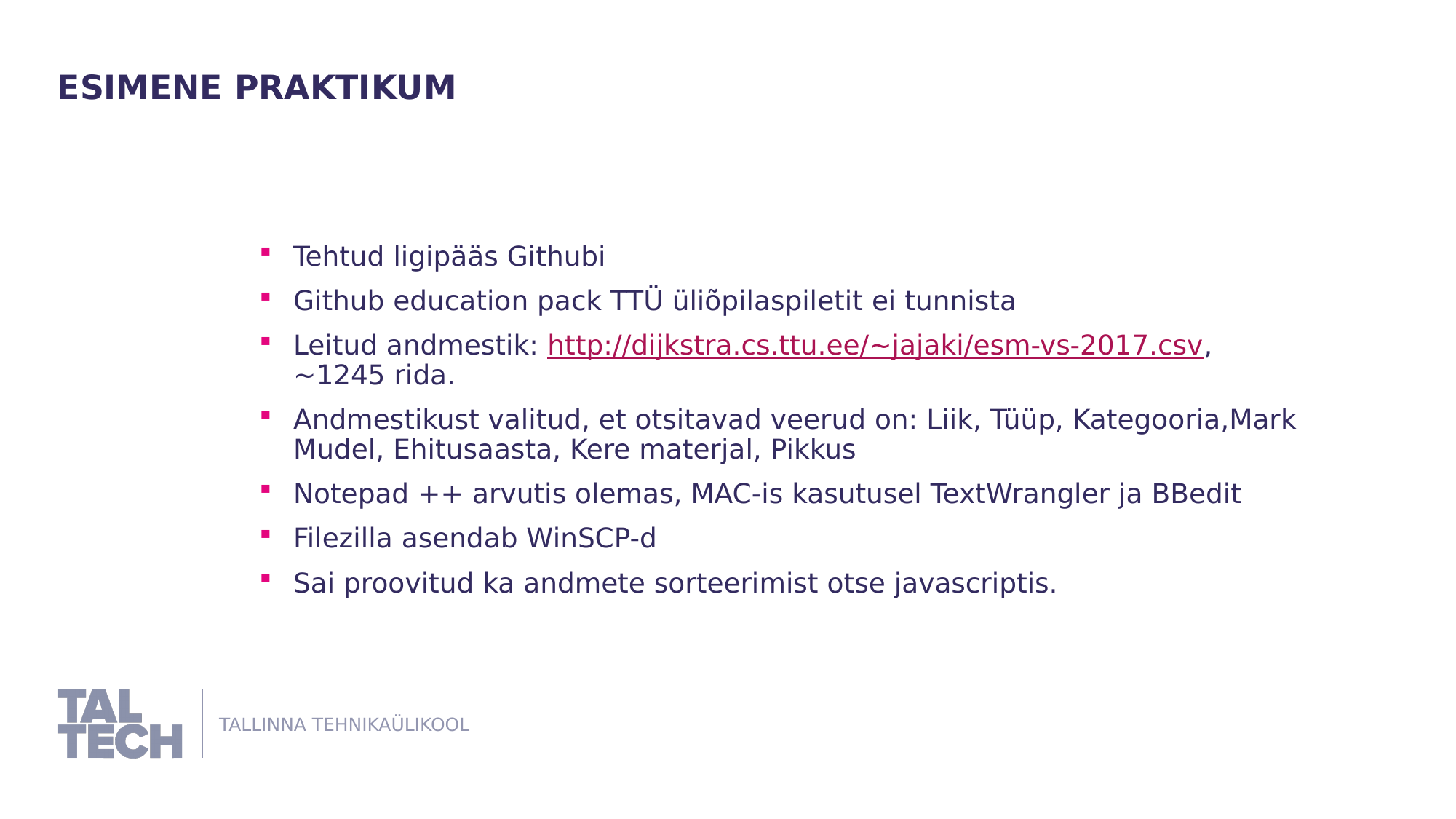

eSIMENE PRAKTIKUM

Tehtud ligipääs Githubi
Github education pack TTÜ üliõpilaspiletit ei tunnista
Leitud andmestik: http://dijkstra.cs.ttu.ee/~jajaki/esm-vs-2017.csv, ~1245 rida.
Andmestikust valitud, et otsitavad veerud on: Liik, Tüüp, Kategooria,Mark Mudel, Ehitusaasta, Kere materjal, Pikkus
Notepad ++ arvutis olemas, MAC-is kasutusel TextWrangler ja BBedit
Filezilla asendab WinSCP-d
Sai proovitud ka andmete sorteerimist otse javascriptis.